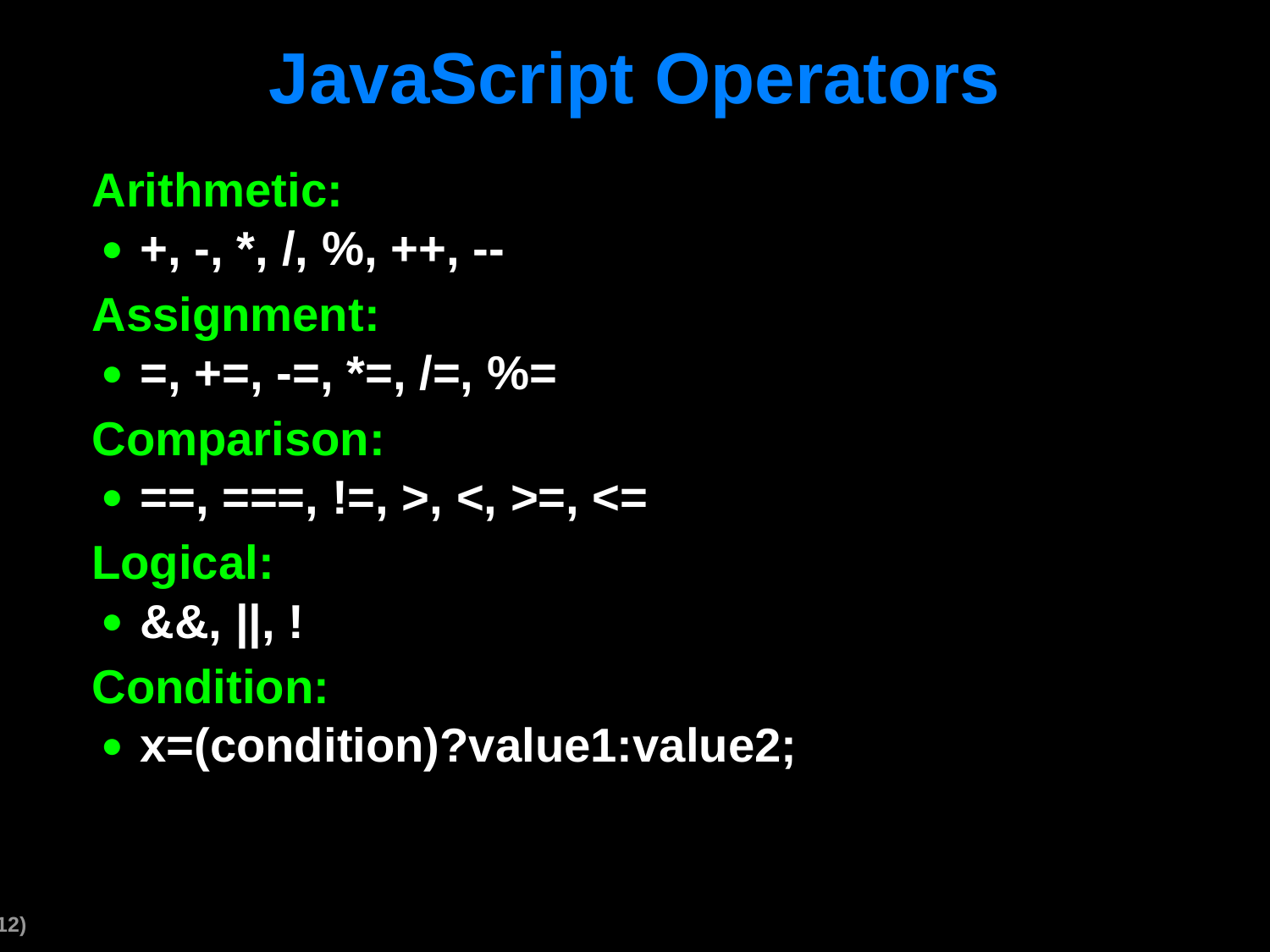

# JavaScript Operators
Arithmetic:
+, -, *, /, %, ++, --
Assignment:
=, +=, -=, *=, /=, %=
Comparison:
==, ===, !=, >, <, >=, <=
Logical:
&&, ||, !
Condition:
x=(condition)?value1:value2;